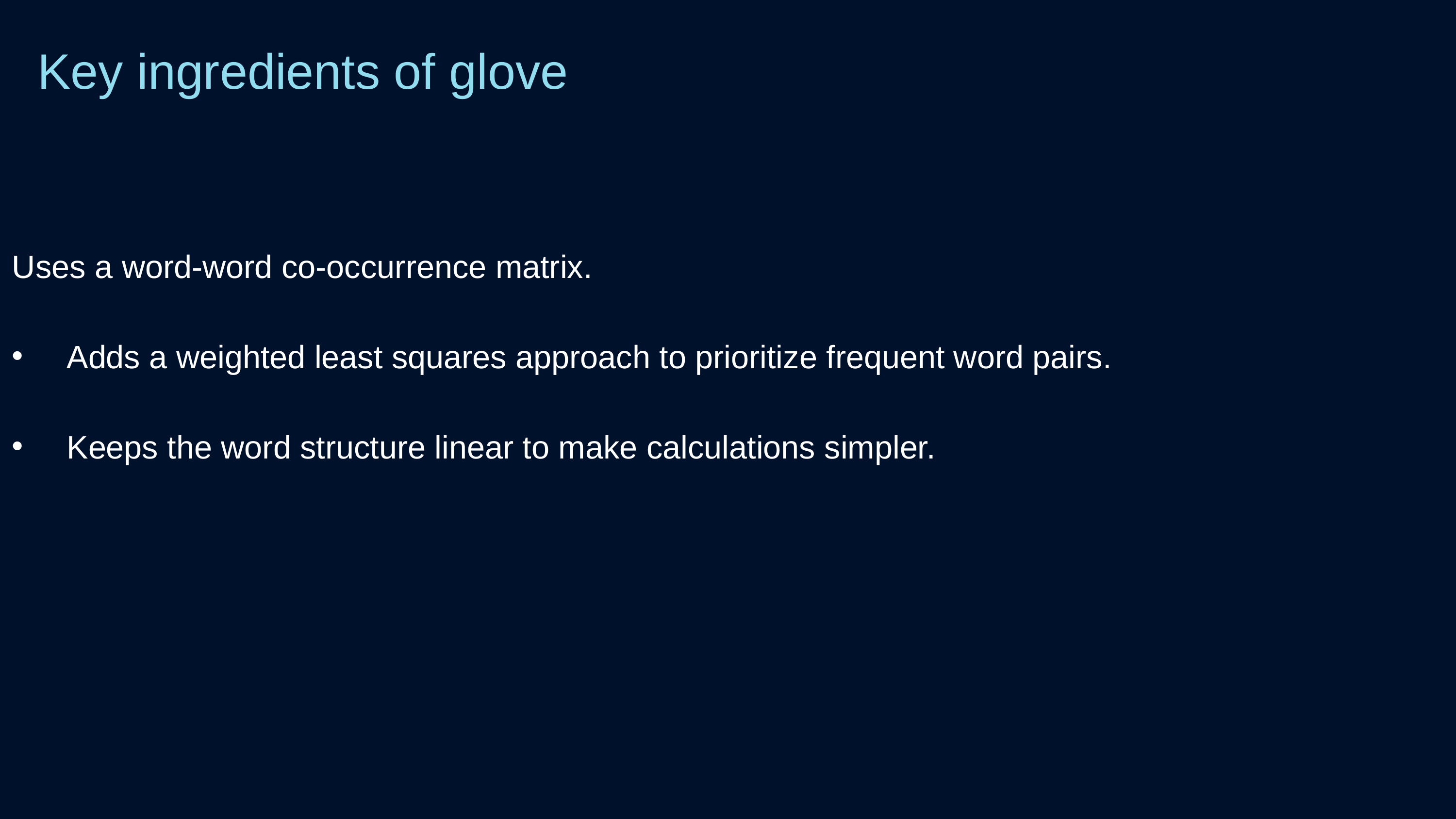

Key ingredients of glove
Uses a word-word co-occurrence matrix.

Adds a weighted least squares approach to prioritize frequent word pairs.

Keeps the word structure linear to make calculations simpler.